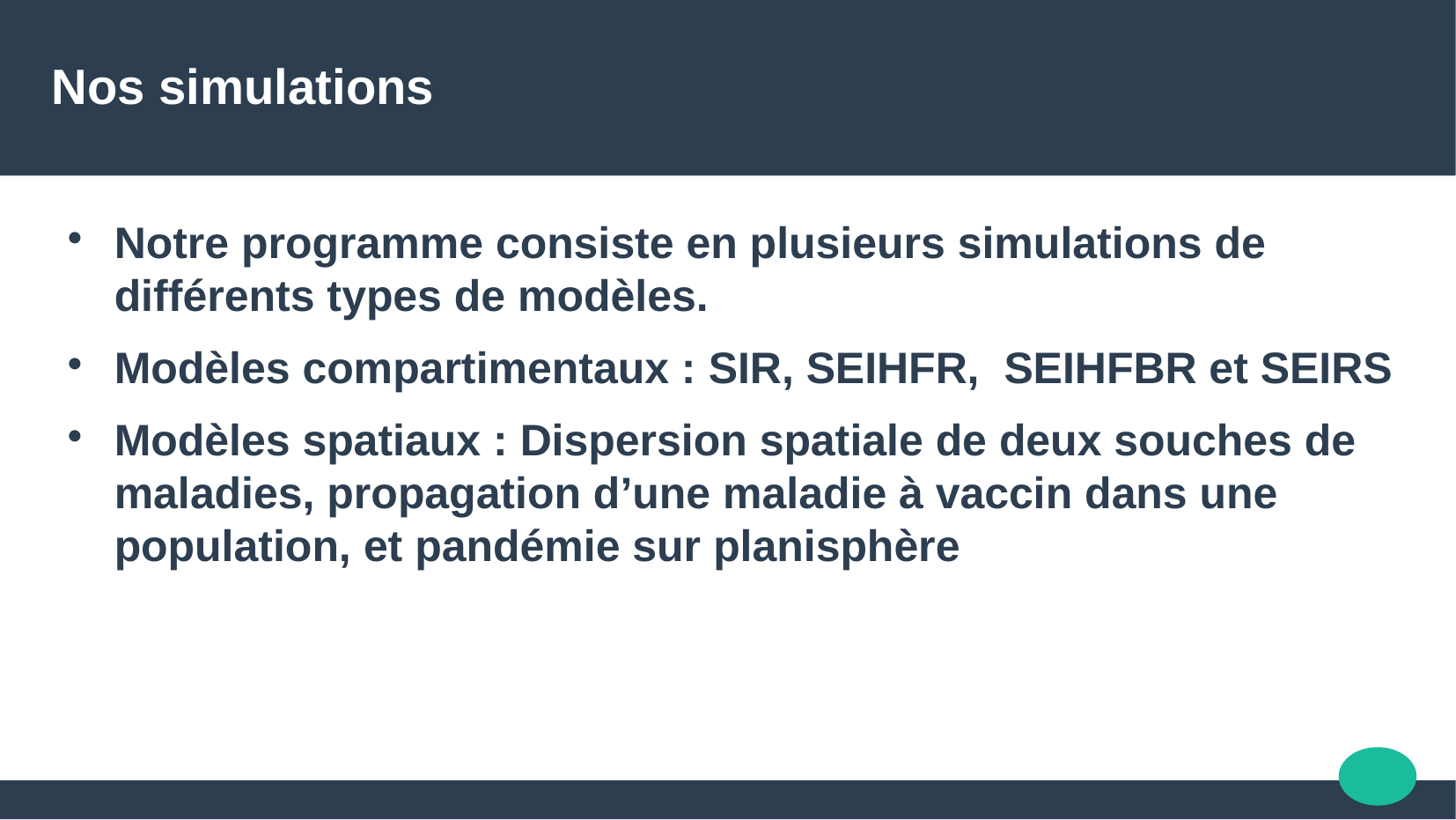

Nos simulations
Notre programme consiste en plusieurs simulations de différents types de modèles.
Modèles compartimentaux : SIR, SEIHFR,  SEIHFBR et SEIRS
Modèles spatiaux : Dispersion spatiale de deux souches de maladies, propagation d’une maladie à vaccin dans une population, et pandémie sur planisphère